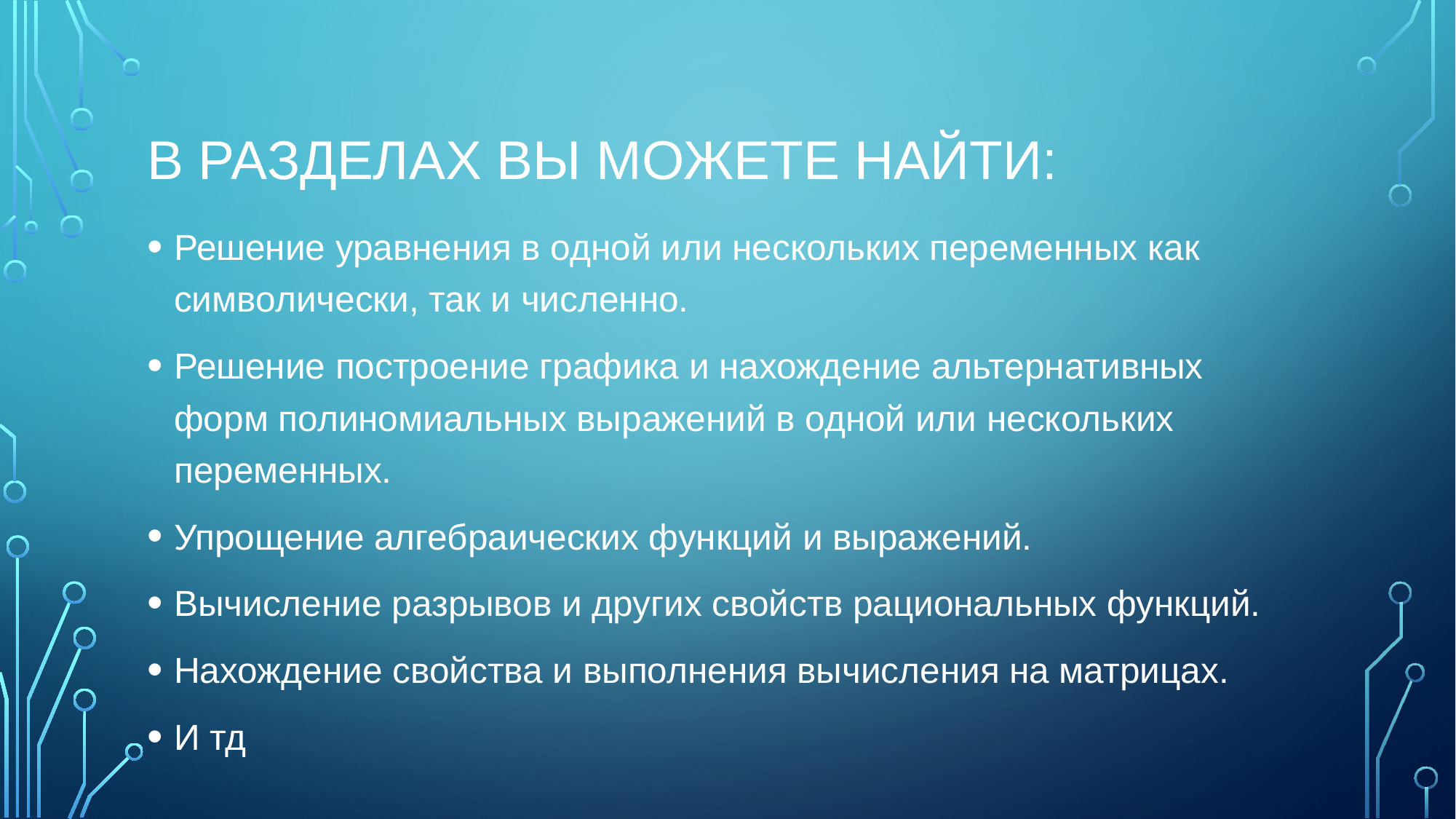

# В разделах вы можете найти:
Решение уравнения в одной или нескольких переменных как символически, так и численно.
Решение построение графика и нахождение альтернативных форм полиномиальных выражений в одной или нескольких переменных.
Упрощение алгебраических функций и выражений.
Вычисление разрывов и других свойств рациональных функций.
Нахождение свойства и выполнения вычисления на матрицах.
И тд